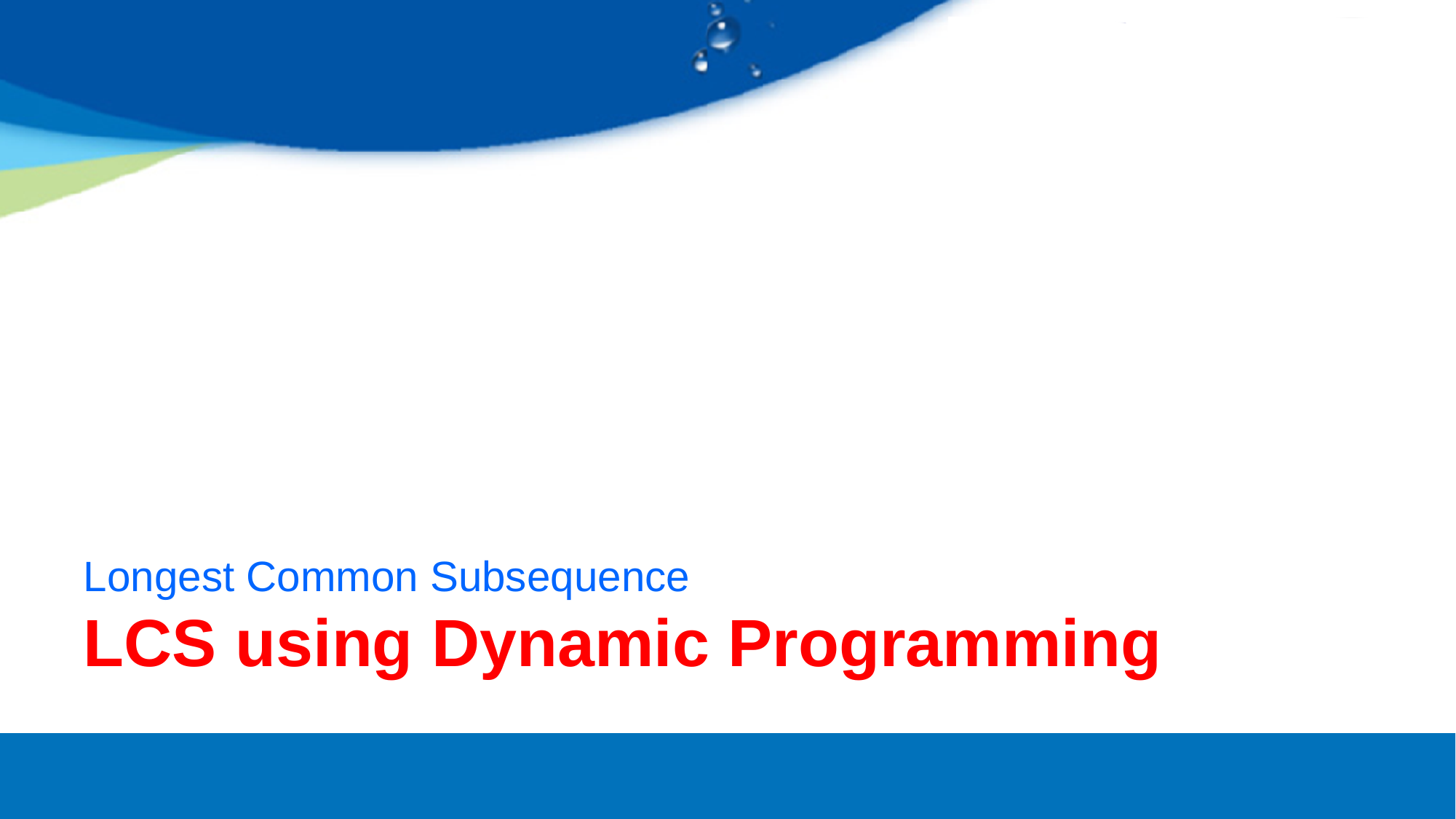

# Longest Common Subsequence LCS using Dynamic Programming